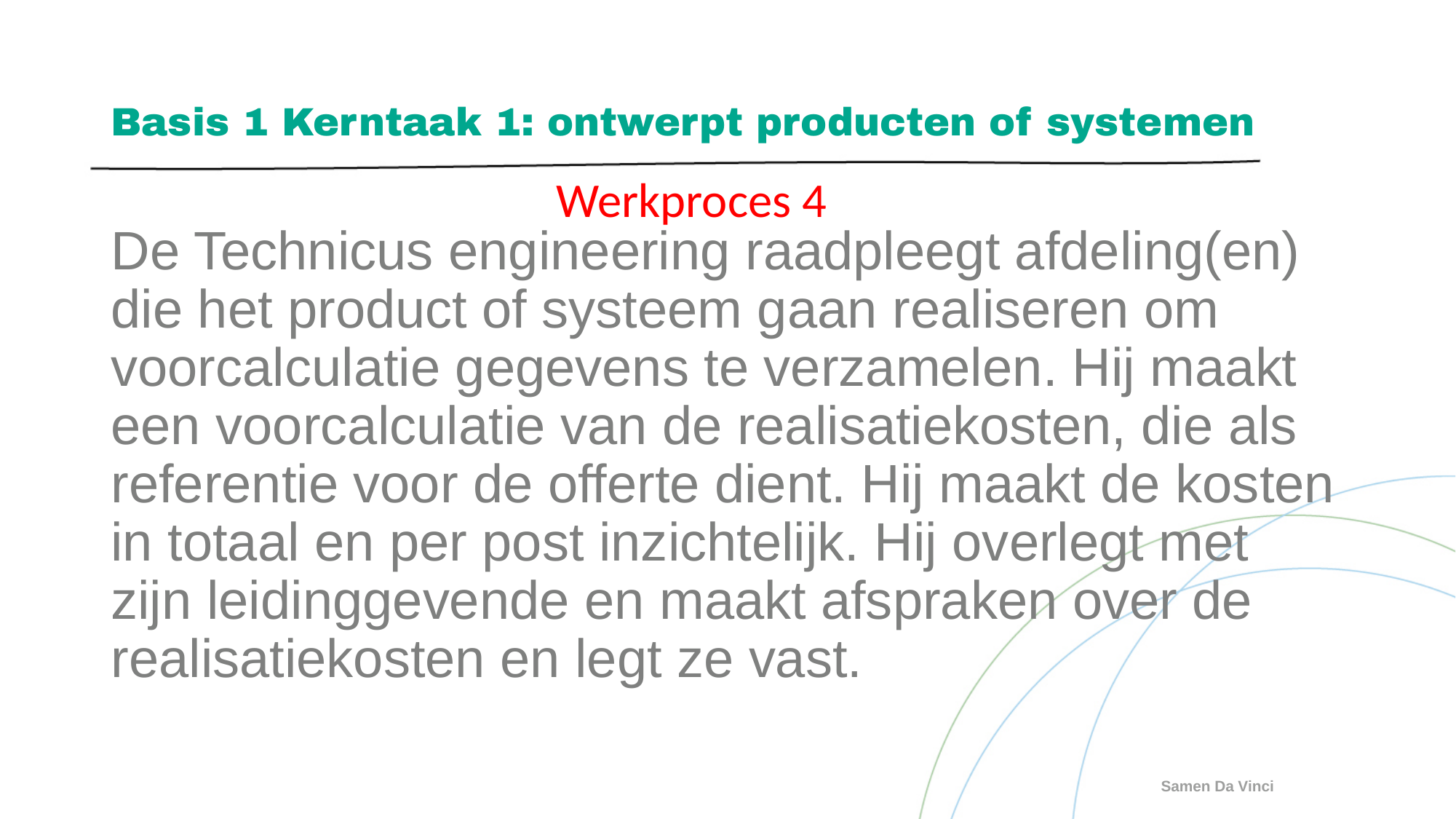

# Basis 1 Kerntaak 1: ontwerpt producten of systemen
Werkproces 4
De Technicus engineering raadpleegt afdeling(en) die het product of systeem gaan realiseren om voorcalculatie gegevens te verzamelen. Hij maakt een voorcalculatie van de realisatiekosten, die als referentie voor de offerte dient. Hij maakt de kosten in totaal en per post inzichtelijk. Hij overlegt met zijn leidinggevende en maakt afspraken over de realisatiekosten en legt ze vast.